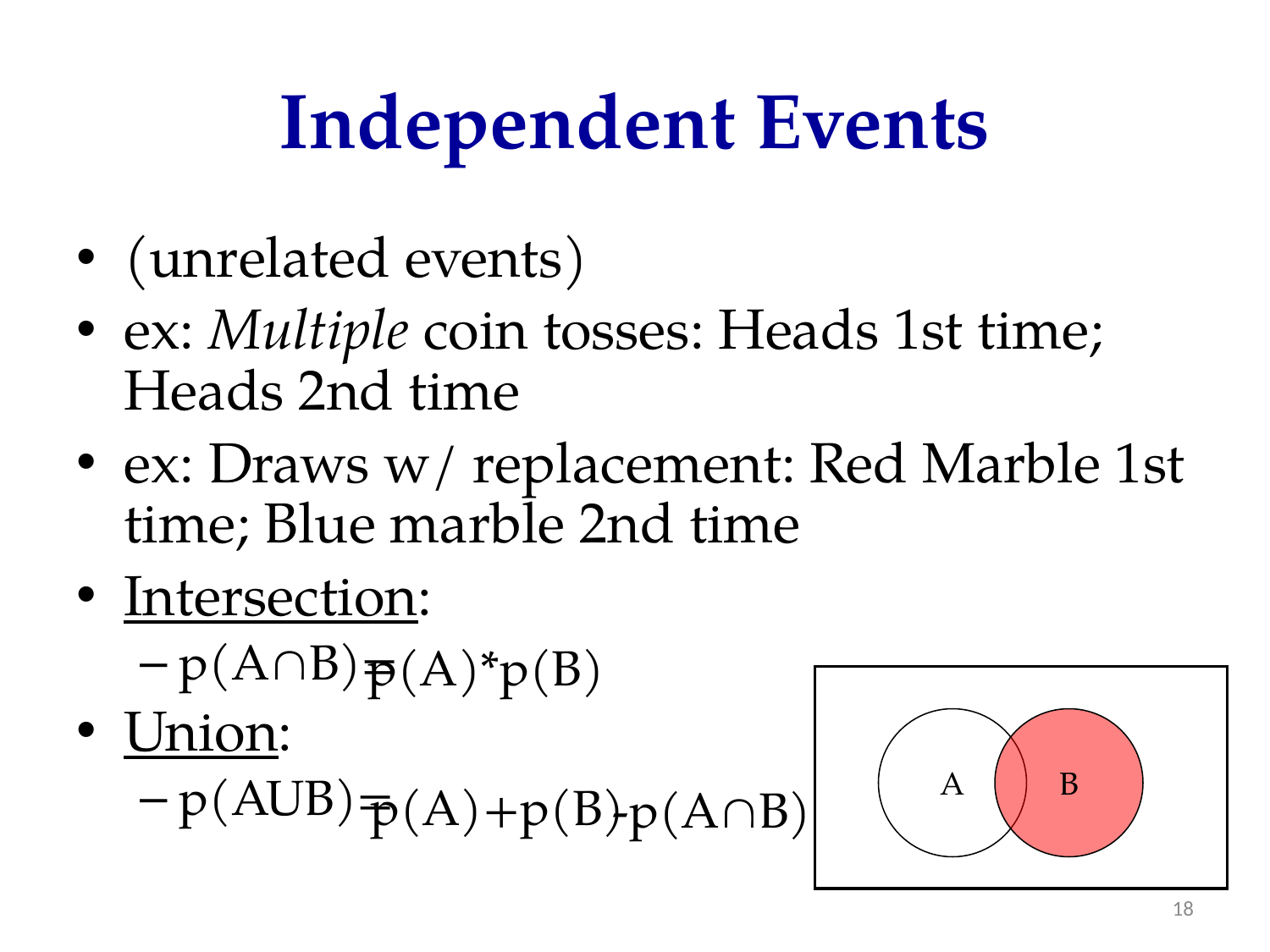

# Independent Events
(unrelated events)
ex: Multiple coin tosses: Heads 1st time; Heads 2nd time
ex: Draws w/ replacement: Red Marble 1st time; Blue marble 2nd time
Intersection:
p(A∩B)=
Union:
p(AUB)=
p(A)*p(B)

A
B
p(A)+p(B)
-p(A∩B)
18